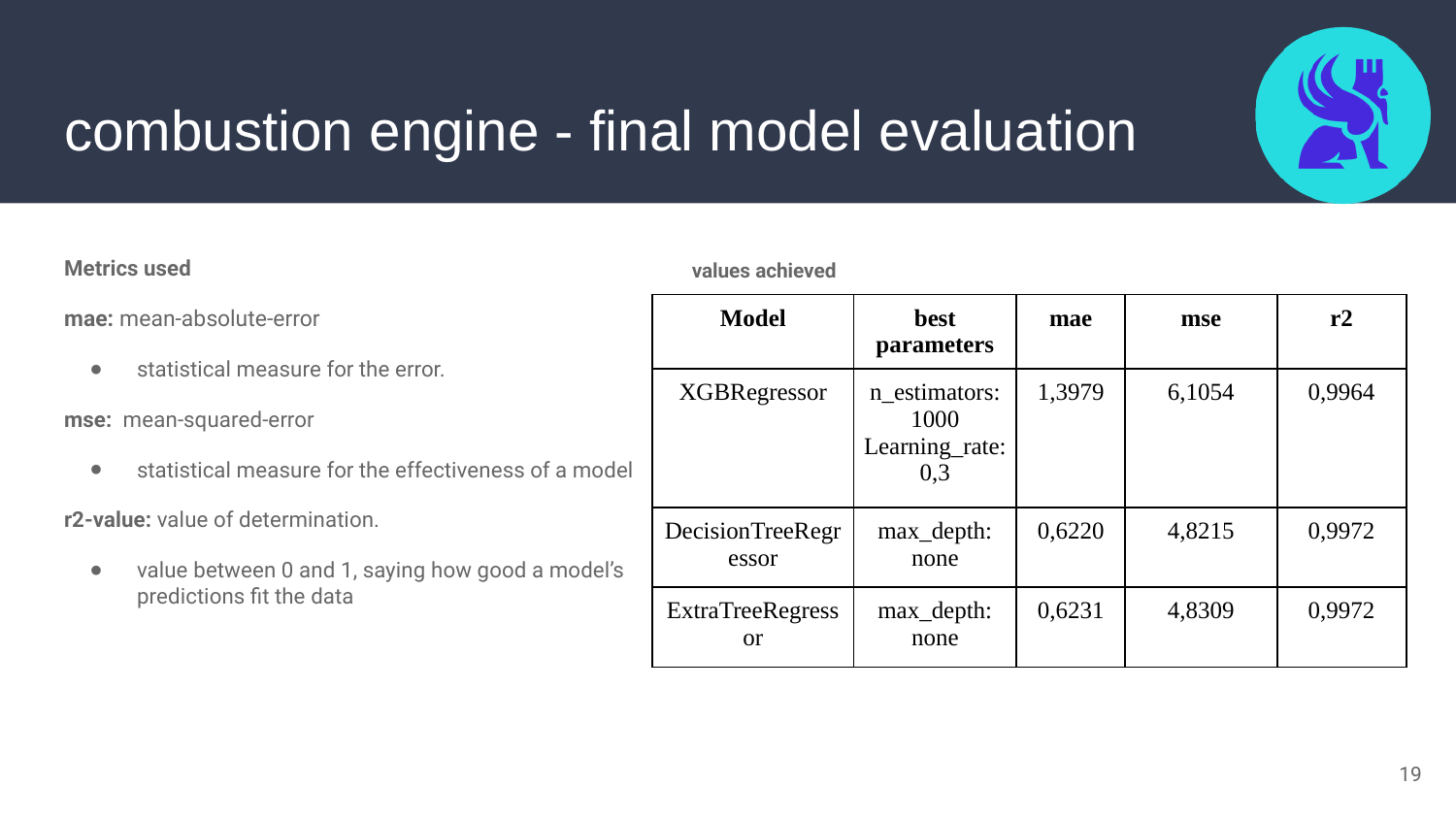

# combustion engine - final model evaluation
Metrics used
mae: mean-absolute-error
statistical measure for the error.
mse:  mean-squared-error
statistical measure for the effectiveness of a model
r2-value: value of determination.
value between 0 and 1, saying how good a model’s predictions fit the data

values achieved

| Model | best parameters | mae | mse | r2 |
| --- | --- | --- | --- | --- |
| XGBRegressor | n\_estimators: 1000 Learning\_rate: 0,3 | 1,3979 | 6,1054 | 0,9964 |
| DecisionTreeRegressor | max\_depth: none | 0,6220 | 4,8215 | 0,9972 |
| ExtraTreeRegressor | max\_depth: none | 0,6231 | 4,8309 | 0,9972 |
19